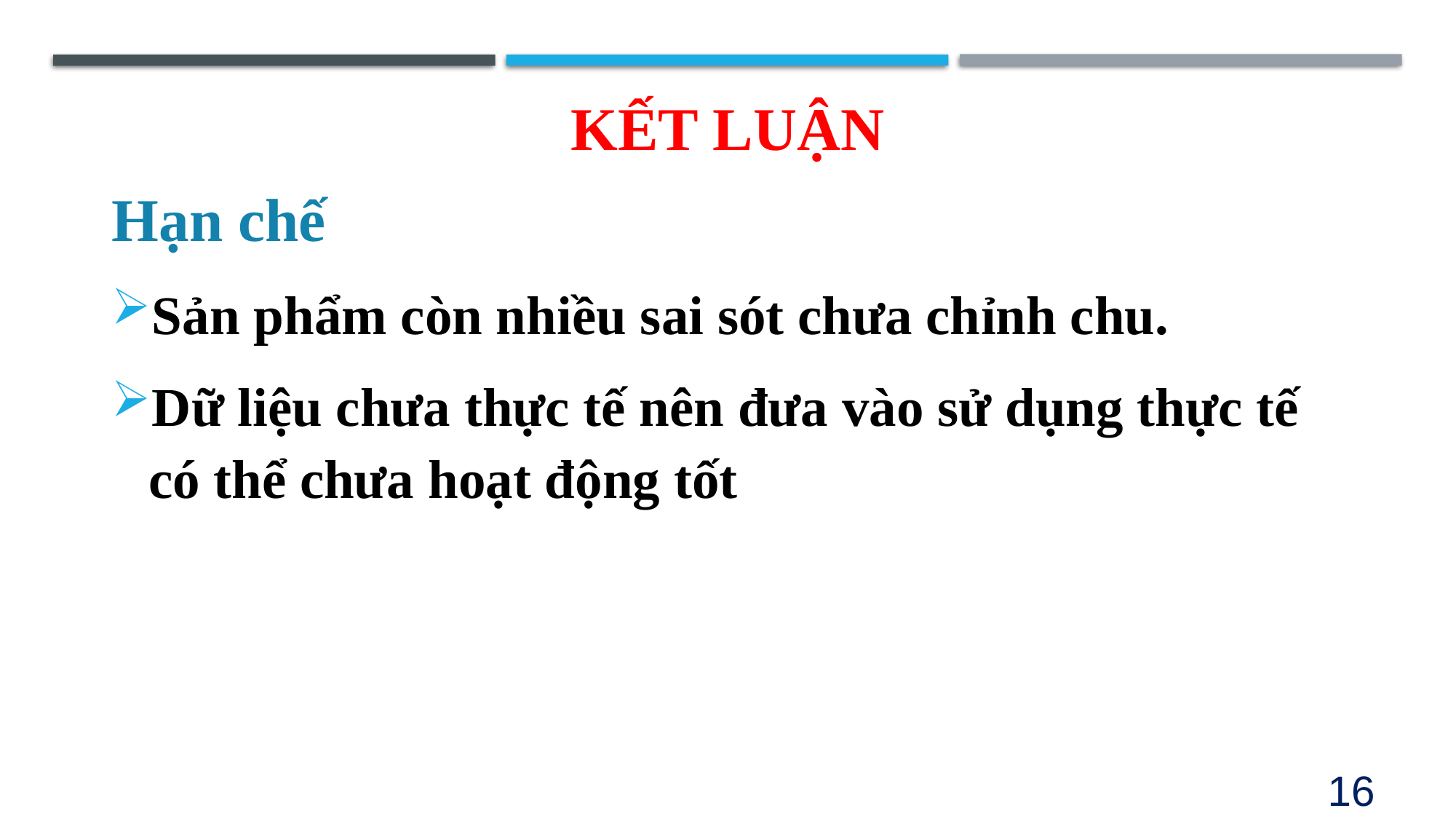

# Kết luận
Hạn chế
Sản phẩm còn nhiều sai sót chưa chỉnh chu.
Dữ liệu chưa thực tế nên đưa vào sử dụng thực tế có thể chưa hoạt động tốt

16